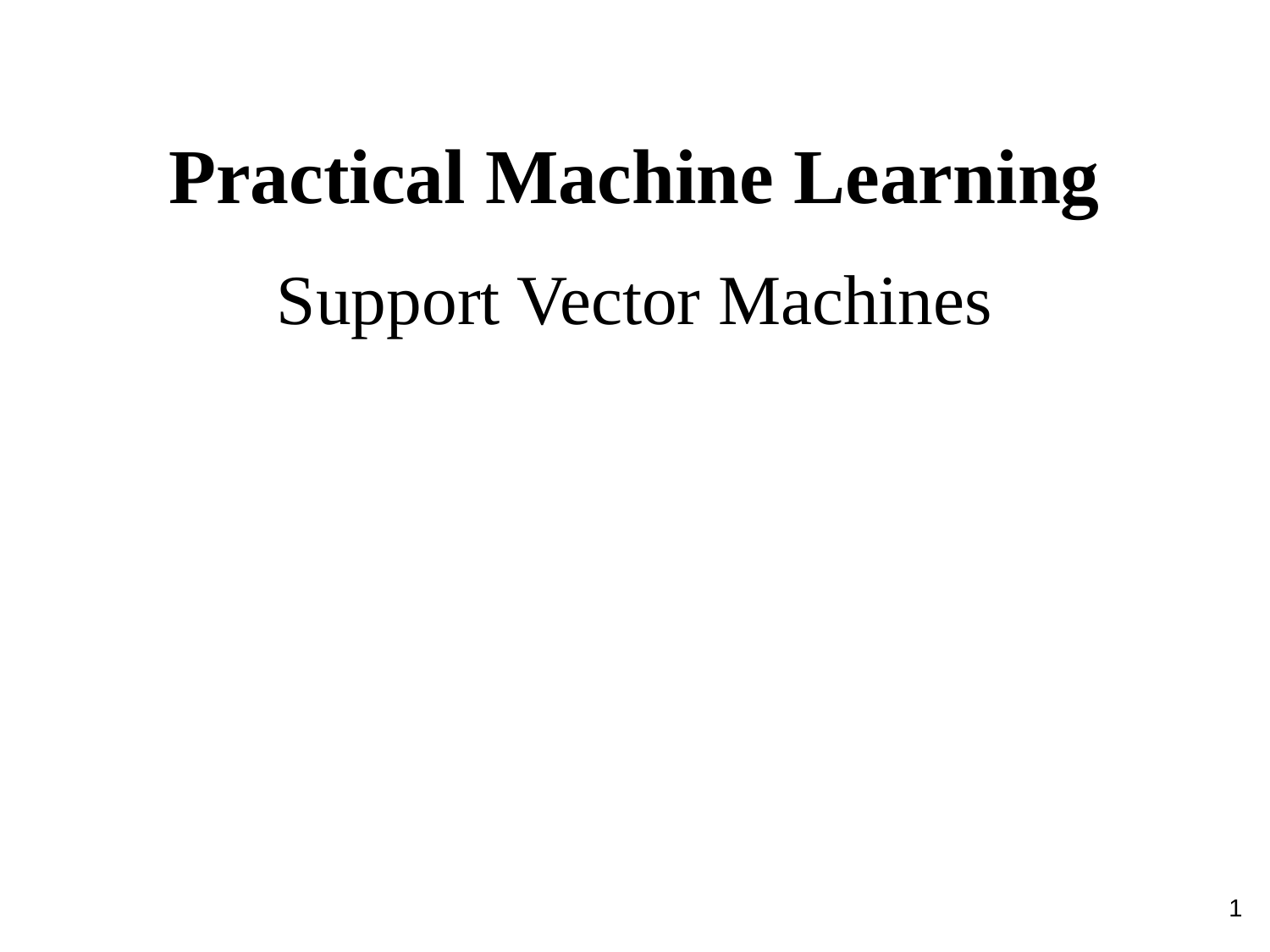

Practical Machine Learning
Support Vector Machines
1